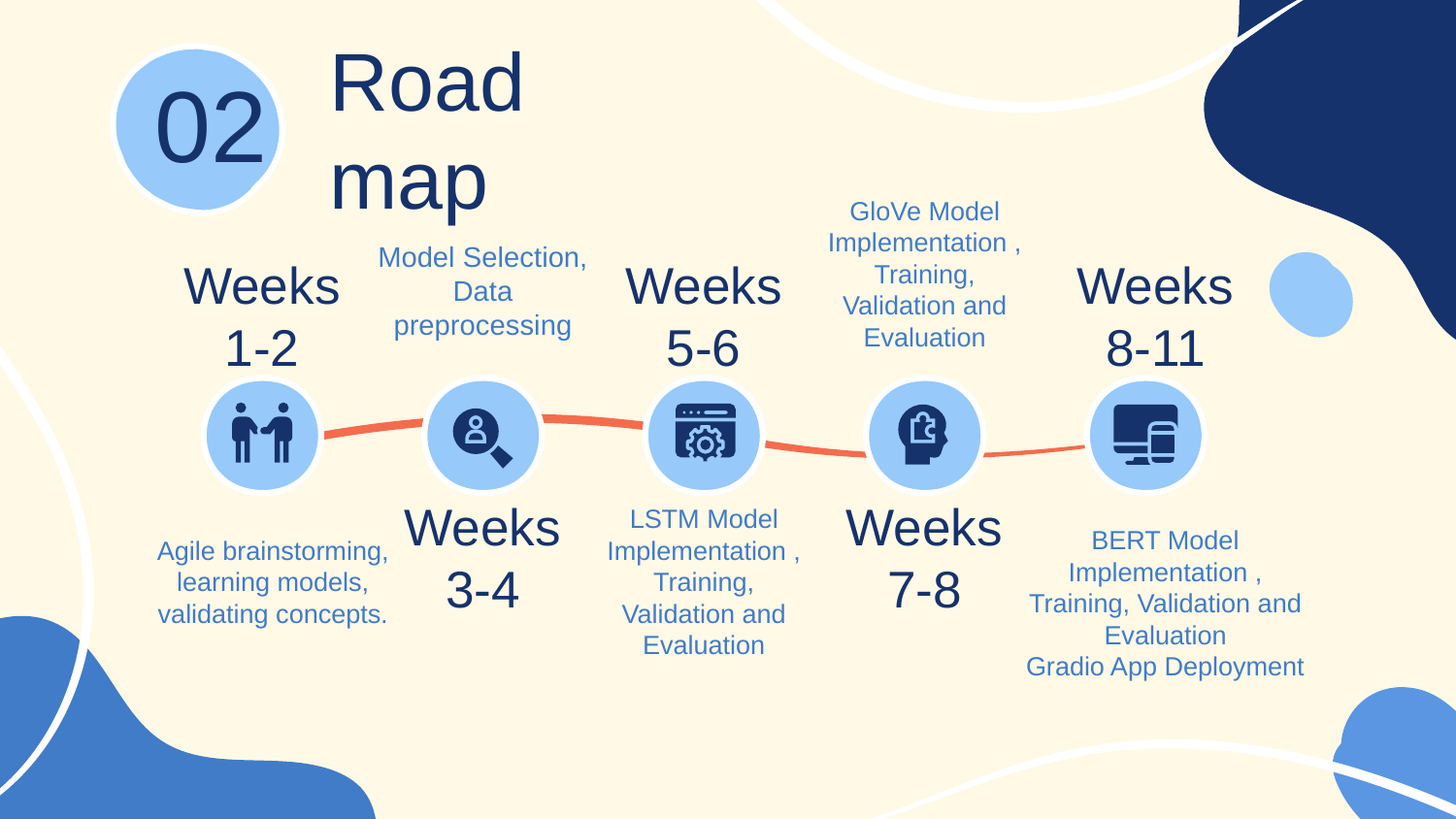

02
# Roadmap
Model Selection,
Data preprocessing
GloVe Model Implementation , Training, Validation and Evaluation

Weeks 1-2
Weeks 5-6
Weeks 8-11

Agile brainstorming, learning models, validating concepts.
LSTM Model Implementation , Training, Validation and Evaluation
Weeks 3-4
Weeks 7-8
BERT Model Implementation , Training, Validation and Evaluation
Gradio App Deployment